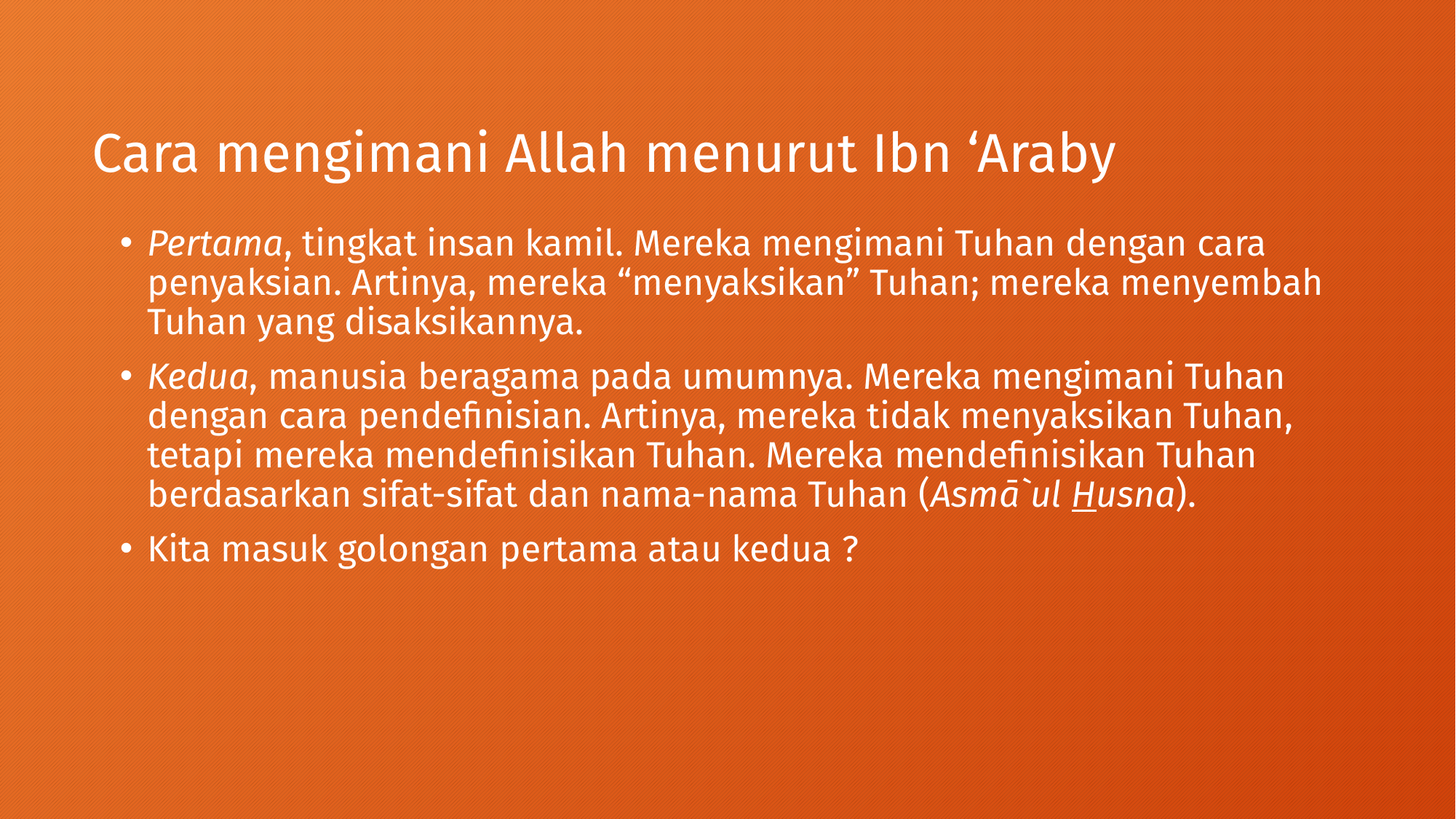

# Cara mengimani Allah menurut Ibn ‘Araby
Pertama, tingkat insan kamil. Mereka mengimani Tuhan dengan cara penyaksian. Artinya, mereka “menyaksikan” Tuhan; mereka menyembah Tuhan yang disaksikannya.
Kedua, manusia beragama pada umumnya. Mereka mengimani Tuhan dengan cara pendefinisian. Artinya, mereka tidak menyaksikan Tuhan, tetapi mereka mendefinisikan Tuhan. Mereka mendefinisikan Tuhan berdasarkan sifat-sifat dan nama-nama Tuhan (Asmā`ul Husna).
Kita masuk golongan pertama atau kedua ?